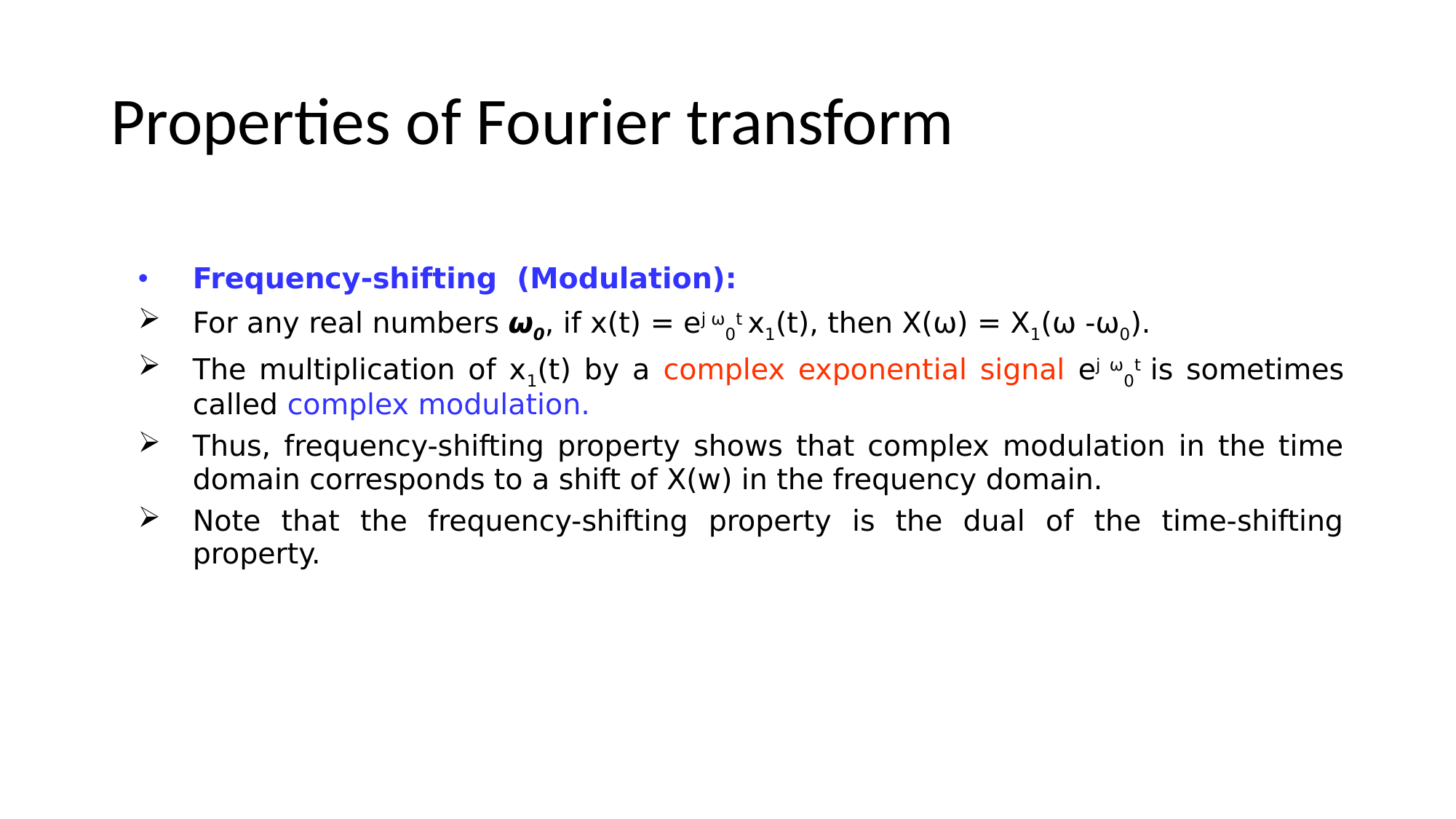

# Properties of Fourier transform

Frequency-shifting  (Modulation):
For any real numbers ω0, if x(t) = ej ω0t x1(t), then X(ω) = X1(ω -ω0).
The multiplication of x1(t) by a complex exponential signal ej ω0t is sometimes called complex modulation.
Thus, frequency-shifting property shows that complex modulation in the time domain corresponds to a shift of X(w) in the frequency domain.
Note that the frequency-shifting property is the dual of the time-shifting property.